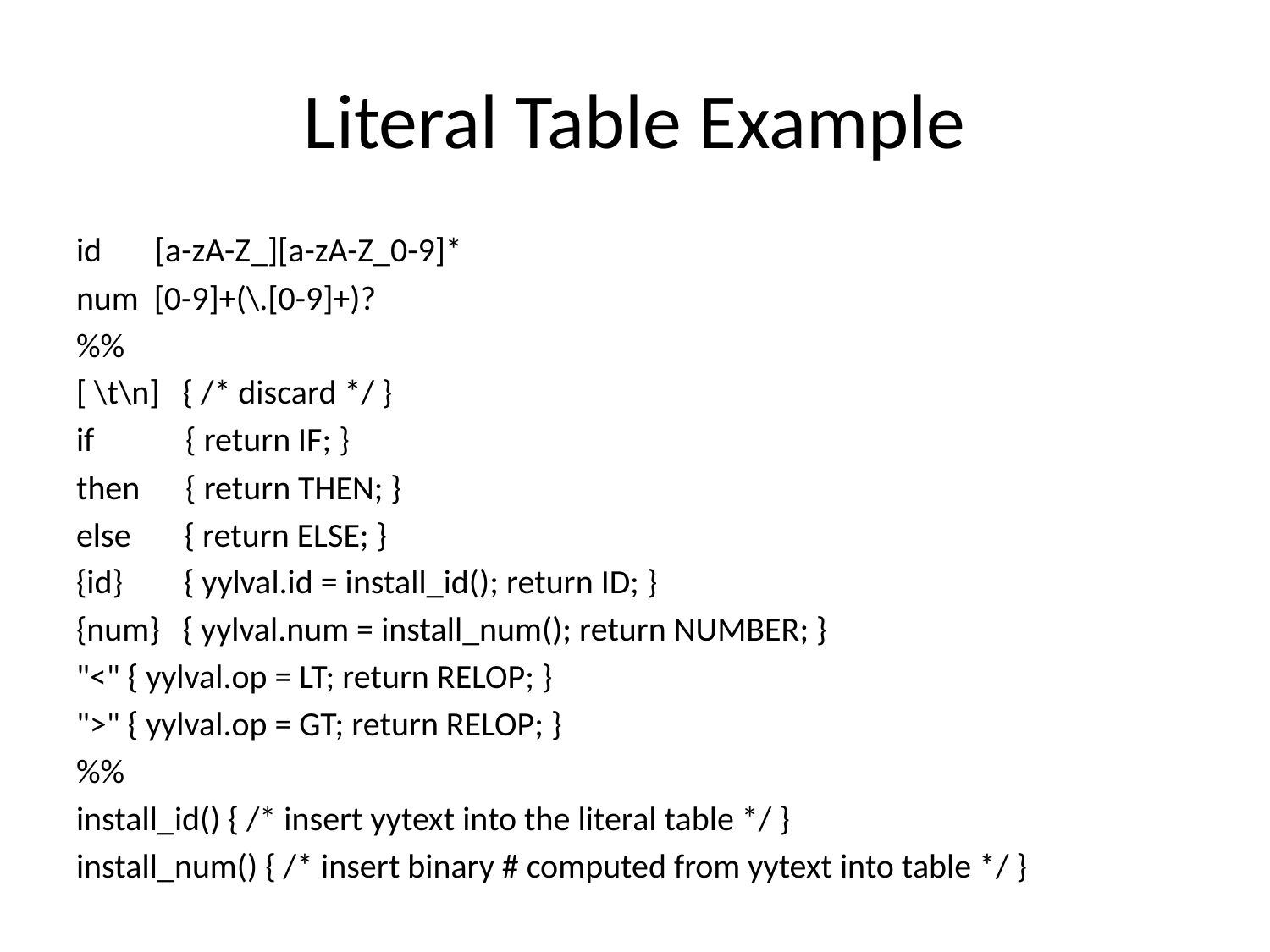

# Literal Table Example
id       [a-zA-Z_][a-zA-Z_0-9]*
num  [0-9]+(\.[0-9]+)?
%%
[ \t\n]   { /* discard */ }
if            { return IF; }
then      { return THEN; }
else       { return ELSE; }
{id}        { yylval.id = install_id(); return ID; }
{num}   { yylval.num = install_num(); return NUMBER; }
"<" { yylval.op = LT; return RELOP; }
">" { yylval.op = GT; return RELOP; }
%%
install_id() { /* insert yytext into the literal table */ }
install_num() { /* insert binary # computed from yytext into table */ }